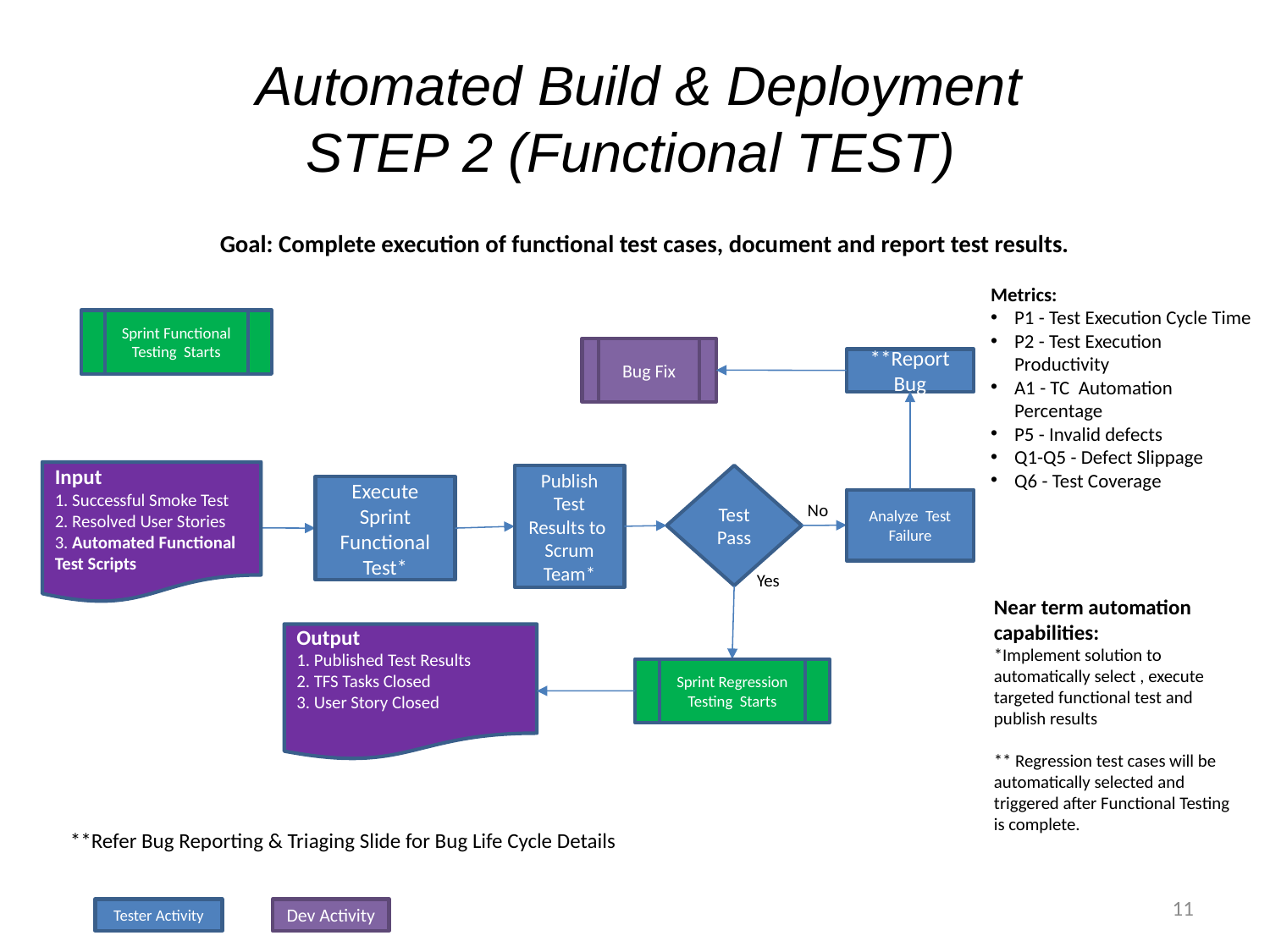

# Automated Build & Deployment STEP 2 (Functional TEST)
Goal: Complete execution of functional test cases, document and report test results.
Metrics:
P1 - Test Execution Cycle Time
P2 - Test Execution Productivity
A1 - TC  Automation Percentage
P5 - Invalid defects
Q1-Q5 - Defect Slippage
Q6 - Test Coverage
Sprint Functional Testing  Starts
Bug Fix
**Report Bug
Input
1. Successful Smoke Test
2. Resolved User Stories
3. Automated Functional Test Scripts
Publish Test Results to  Scrum Team*
Test Pass
Execute Sprint Functional Test*
Analyze  Test Failure
No
Yes
Near term automation capabilities:
*Implement solution to automatically select , execute  targeted functional test and publish results

** Regression test cases will be automatically selected and triggered after Functional Testing is complete.

Output
1. Published Test Results
2. TFS Tasks Closed
3. User Story Closed

Sprint Regression Testing  Starts
 **Refer Bug Reporting & Triaging Slide for Bug Life Cycle Details
11
Tester Activity
Dev Activity